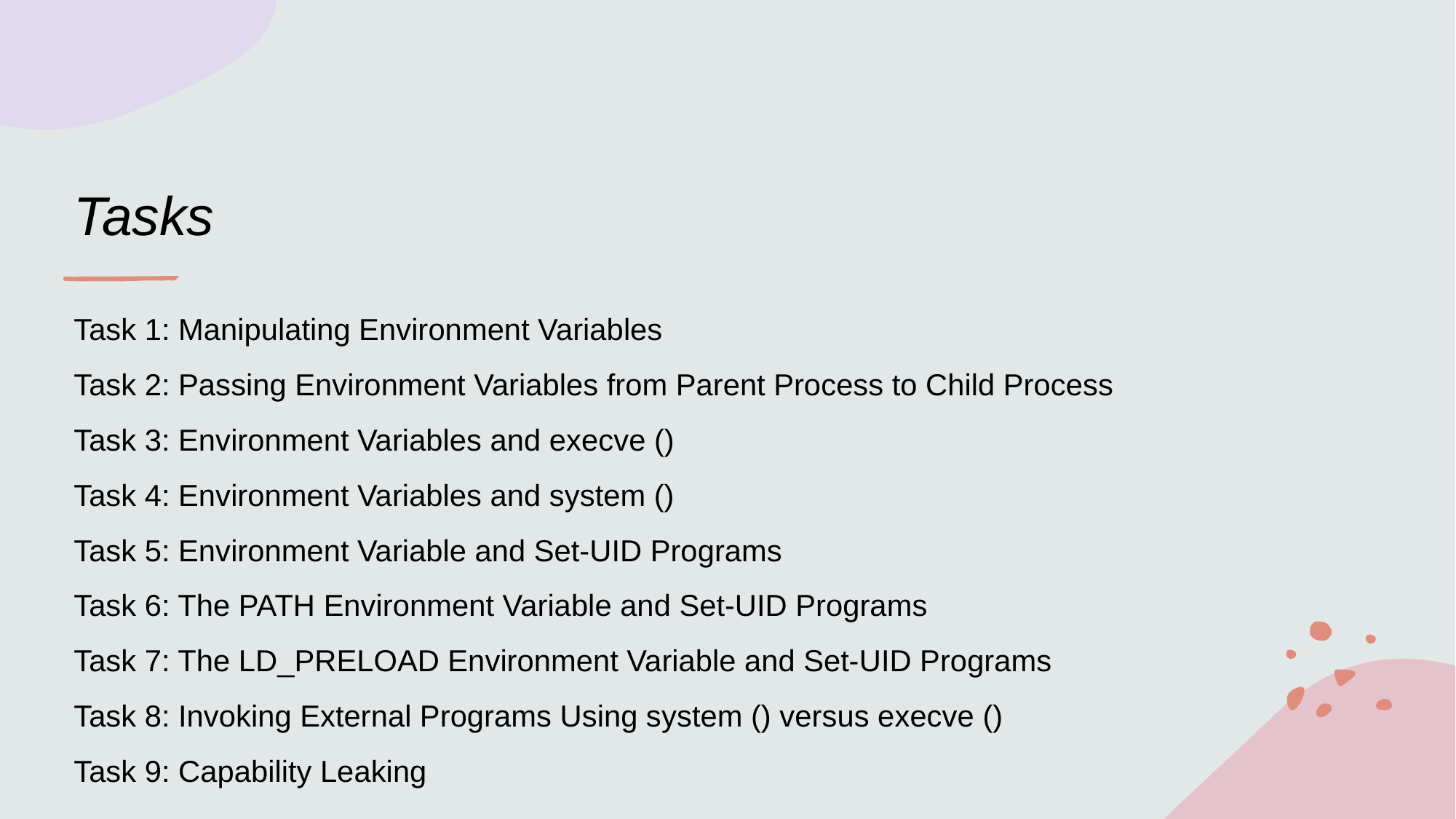

# Tasks
Task 1: Manipulating Environment Variables
Task 2: Passing Environment Variables from Parent Process to Child Process
Task 3: Environment Variables and execve ()
Task 4: Environment Variables and system ()
Task 5: Environment Variable and Set-UID Programs
Task 6: The PATH Environment Variable and Set-UID Programs
Task 7: The LD_PRELOAD Environment Variable and Set-UID Programs
Task 8: Invoking External Programs Using system () versus execve ()
Task 9: Capability Leaking